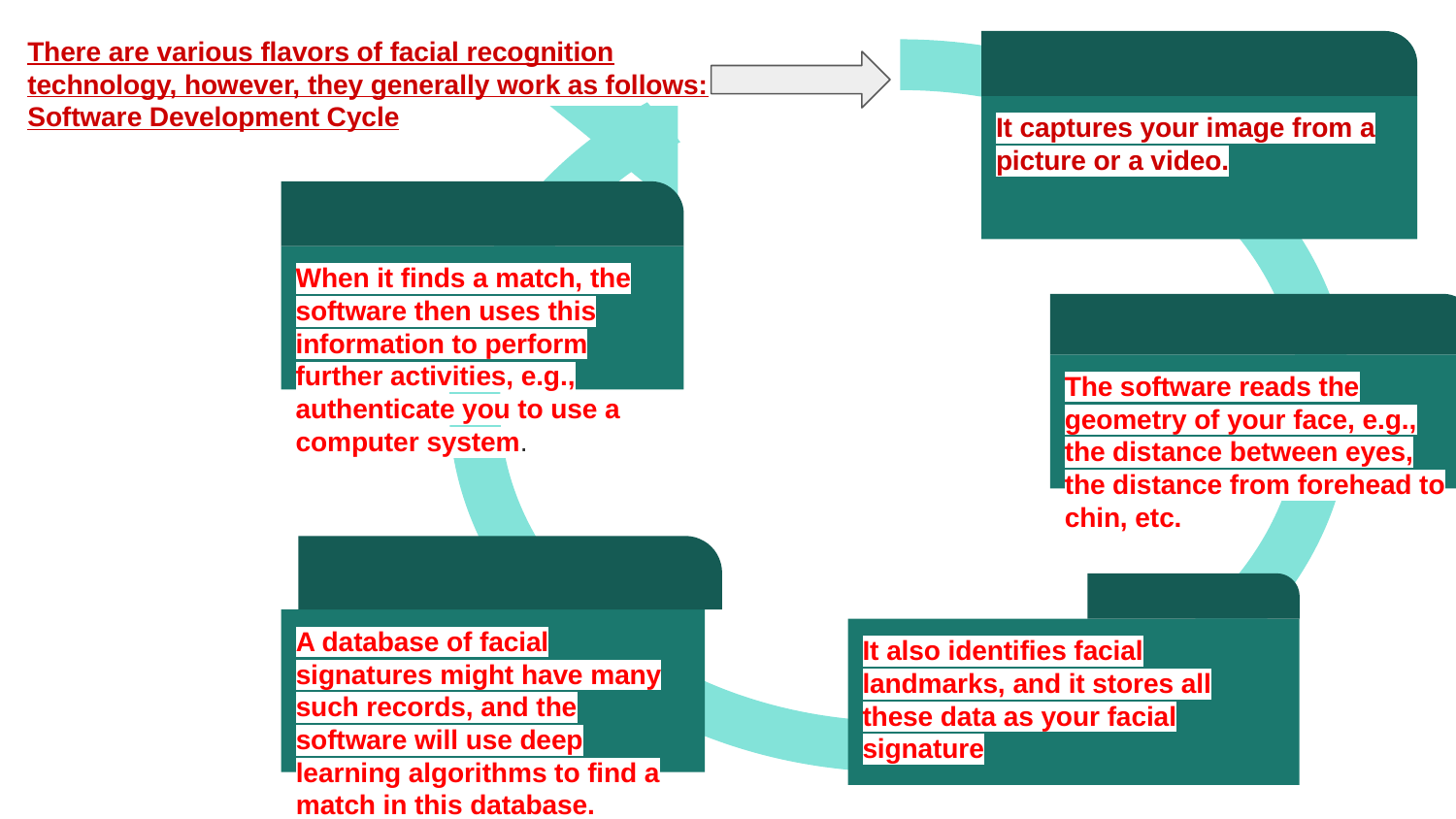

There are various flavors of facial recognition technology, however, they generally work as follows: Software Development Cycle

It captures your image from a picture or a video.

When it finds a match, the software then uses this information to perform further activities, e.g., authenticate you to use a computer system.

The software reads the geometry of your face, e.g., the distance between eyes, the distance from forehead to chin, etc.

A database of facial signatures might have many such records, and the software will use deep learning algorithms to find a match in this database.

It also identifies facial landmarks, and it stores all these data as your facial signature